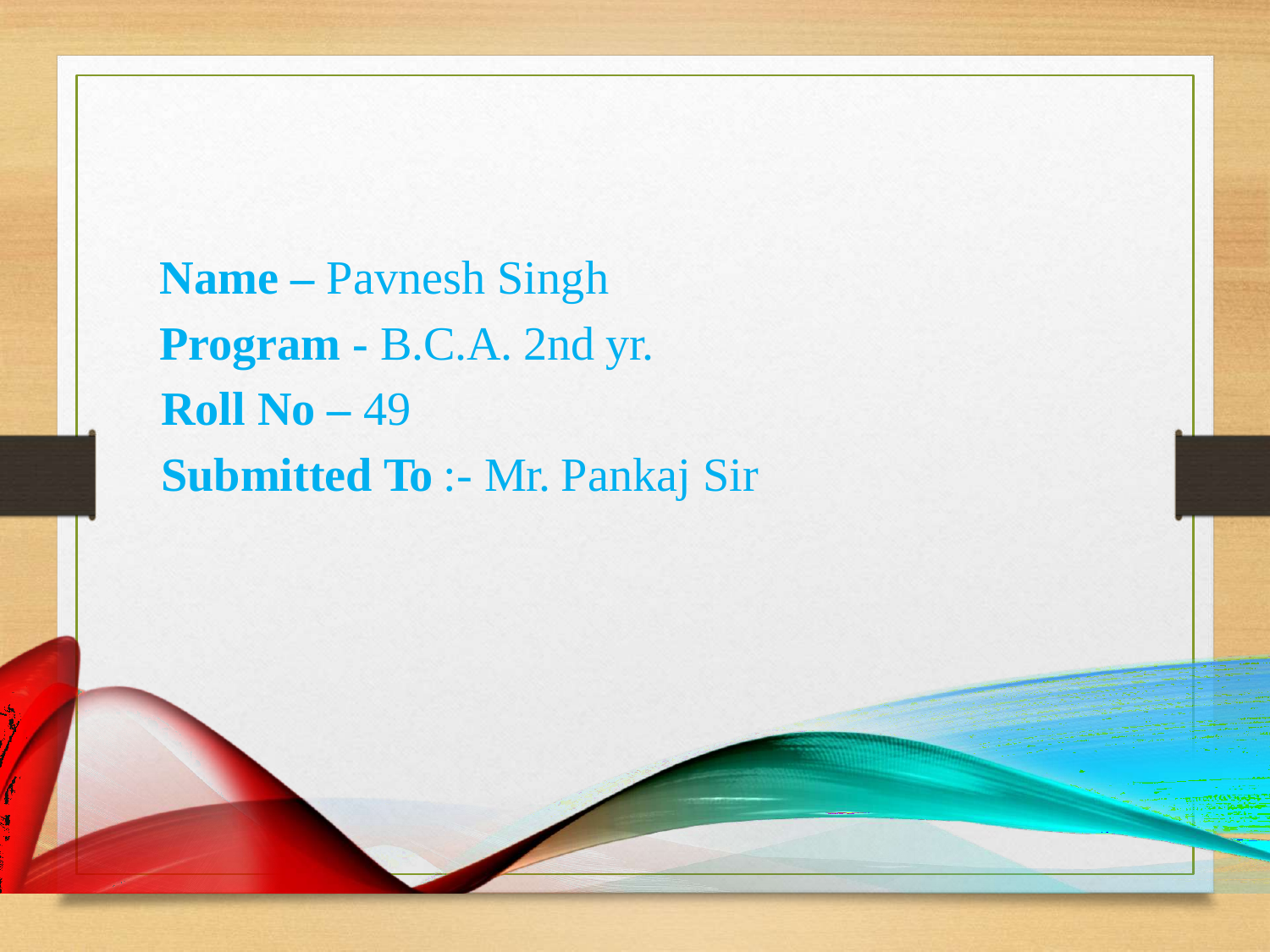

Name – Pavnesh Singh
Program - B.C.A. 2nd yr.
Roll No – 49
Submitted To :- Mr. Pankaj Sir